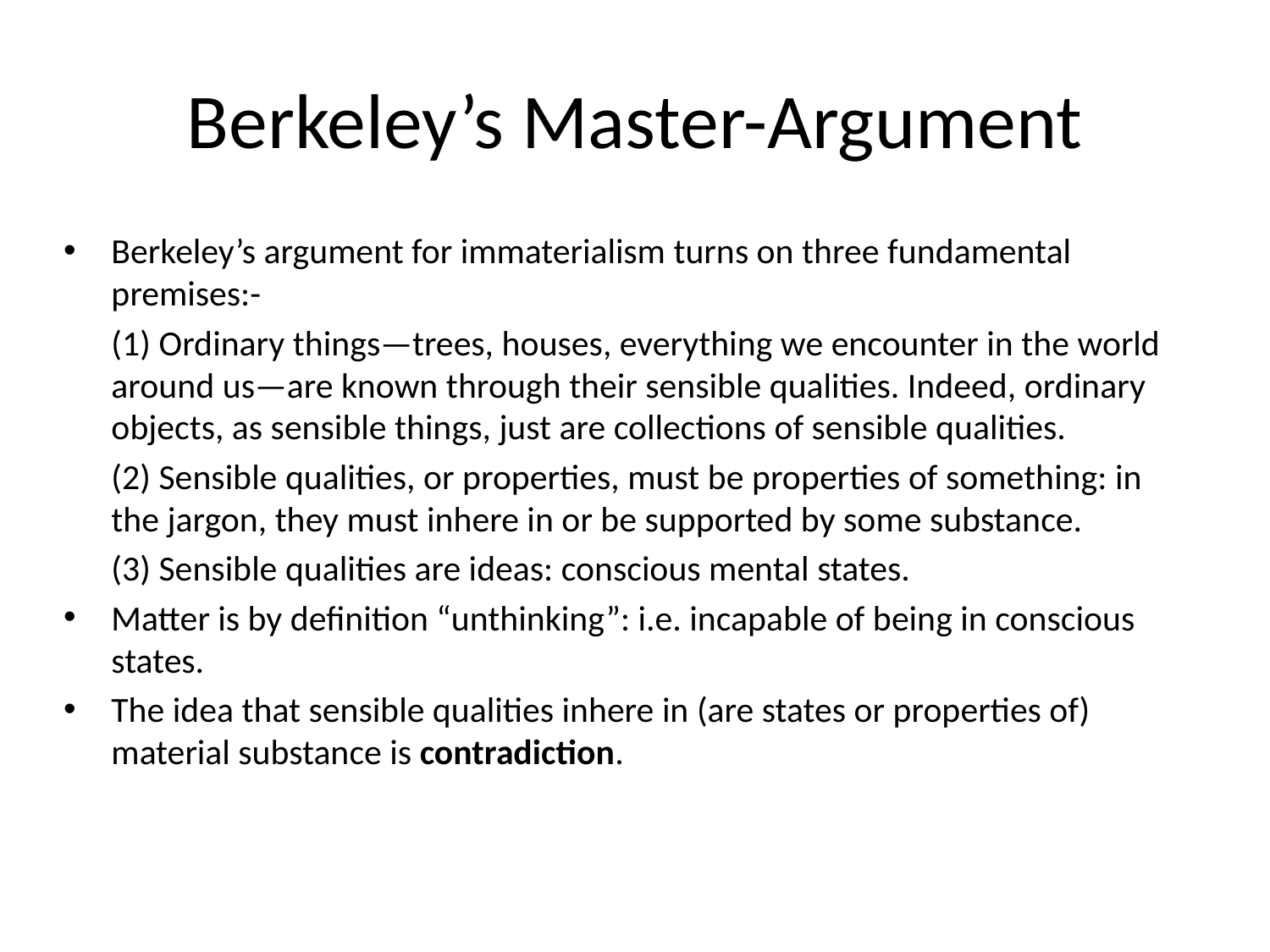

# Berkeley’s Master-Argument
Berkeley’s argument for immaterialism turns on three fundamental premises:-
	(1) Ordinary things—trees, houses, everything we encounter in the world around us—are known through their sensible qualities. Indeed, ordinary objects, as sensible things, just are collections of sensible qualities.
	(2) Sensible qualities, or properties, must be properties of something: in the jargon, they must inhere in or be supported by some substance.
	(3) Sensible qualities are ideas: conscious mental states.
Matter is by definition “unthinking”: i.e. incapable of being in conscious states.
The idea that sensible qualities inhere in (are states or properties of) material substance is contradiction.